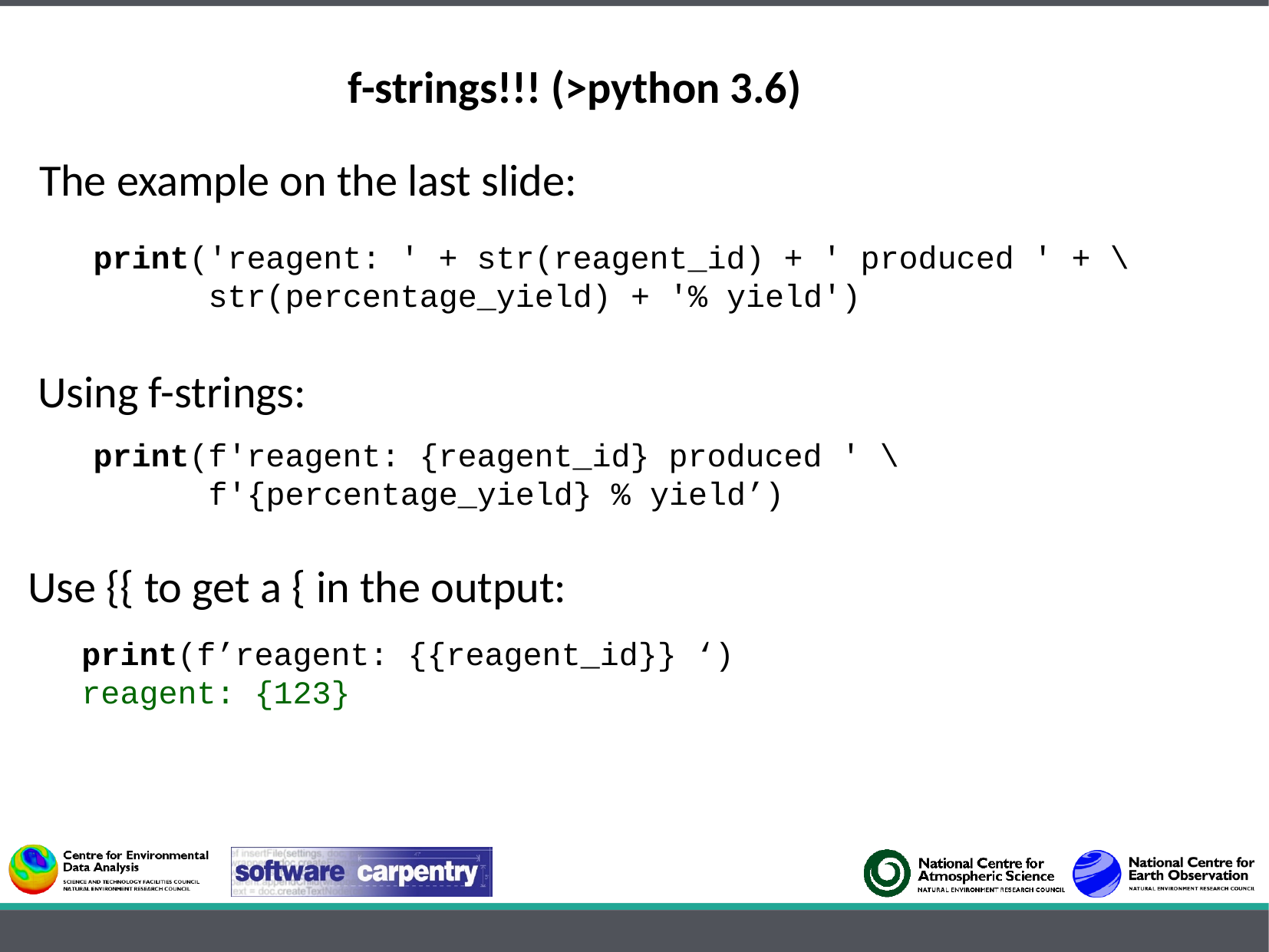

f-strings!!! (>python 3.6)
The example on the last slide:

print('reagent: ' + str(reagent_id) + ' produced ' + \
      str(percentage_yield) + '% yield')
Using f-strings:

print(f'reagent: {reagent_id} produced ' \
      f'{percentage_yield} % yield’)
Use {{ to get a { in the output:

print(f’reagent: {{reagent_id}} ‘)
reagent: {123}